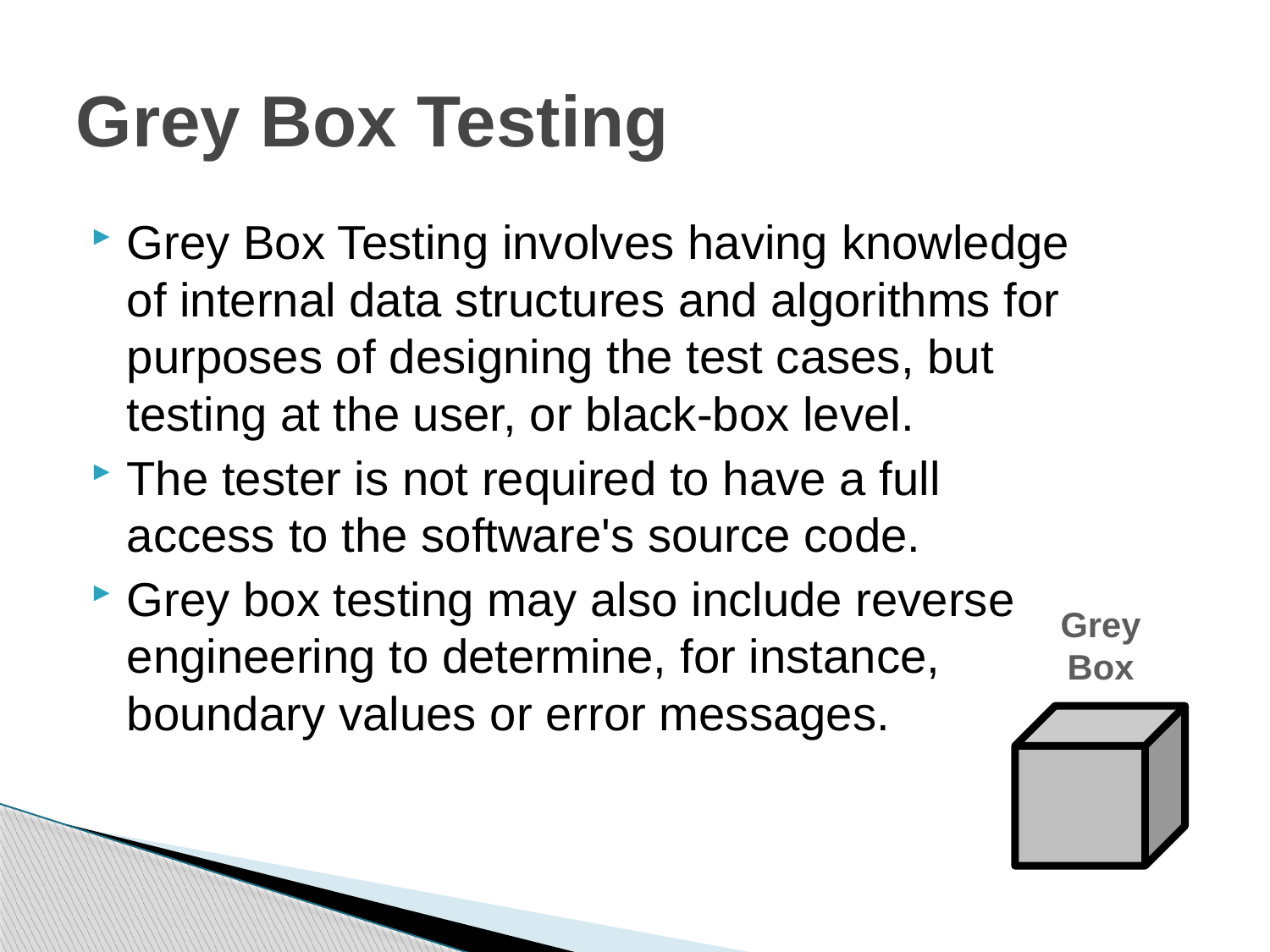

# Grey Box Testing
Grey Box Testing involves having knowledge of internal data structures and algorithms for purposes of designing the test cases, but testing at the user, or black-box level.
The tester is not required to have a full access to the software's source code.
Grey box testing may also include reverse engineering to determine, for instance, boundary values or error messages.
Grey
Box